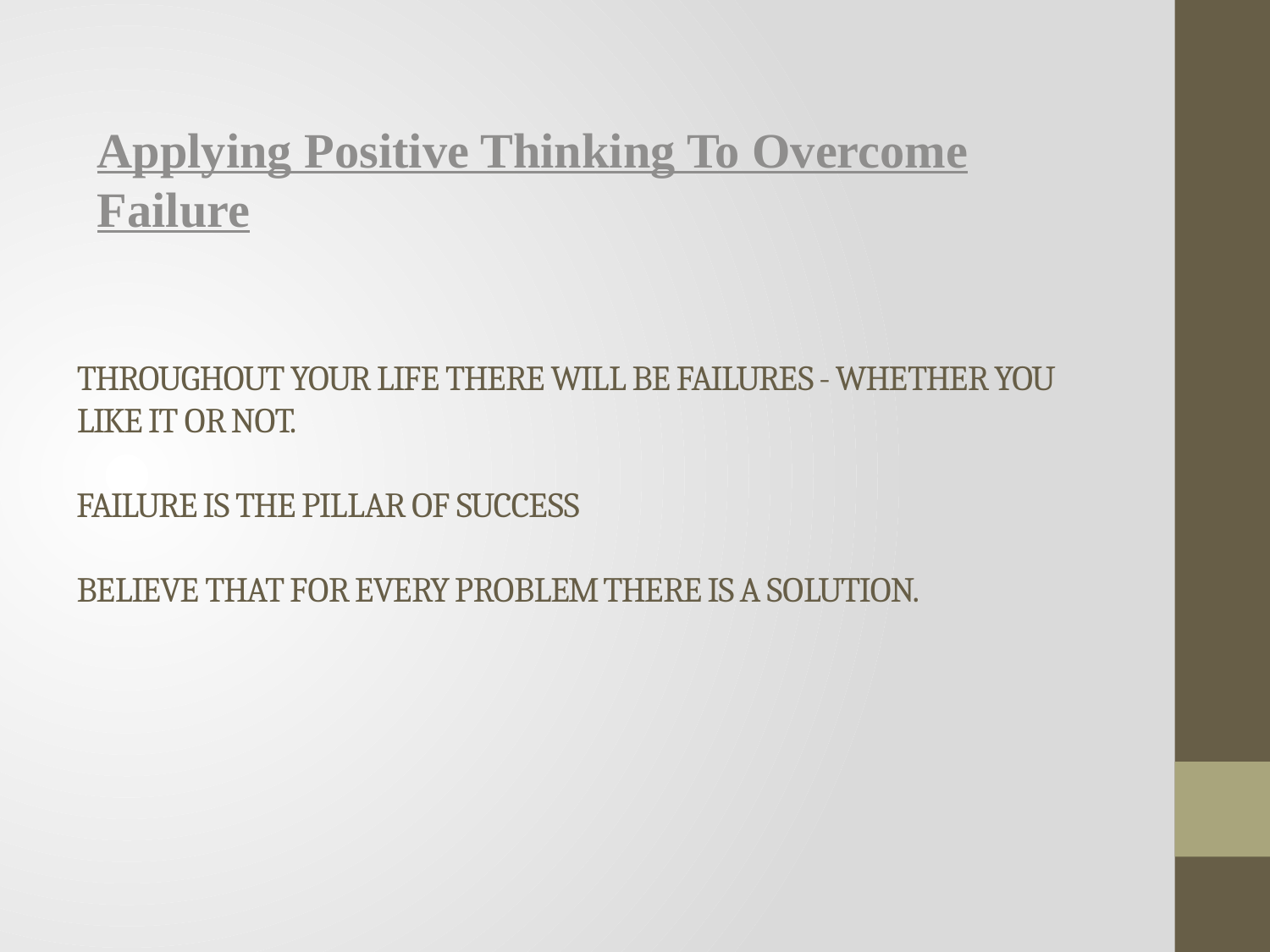

Applying Positive Thinking To Overcome Failure
# Throughout your life there will be failures - whether you like it or not. failure is the pillar of success Believe that for every problem there is a solution.